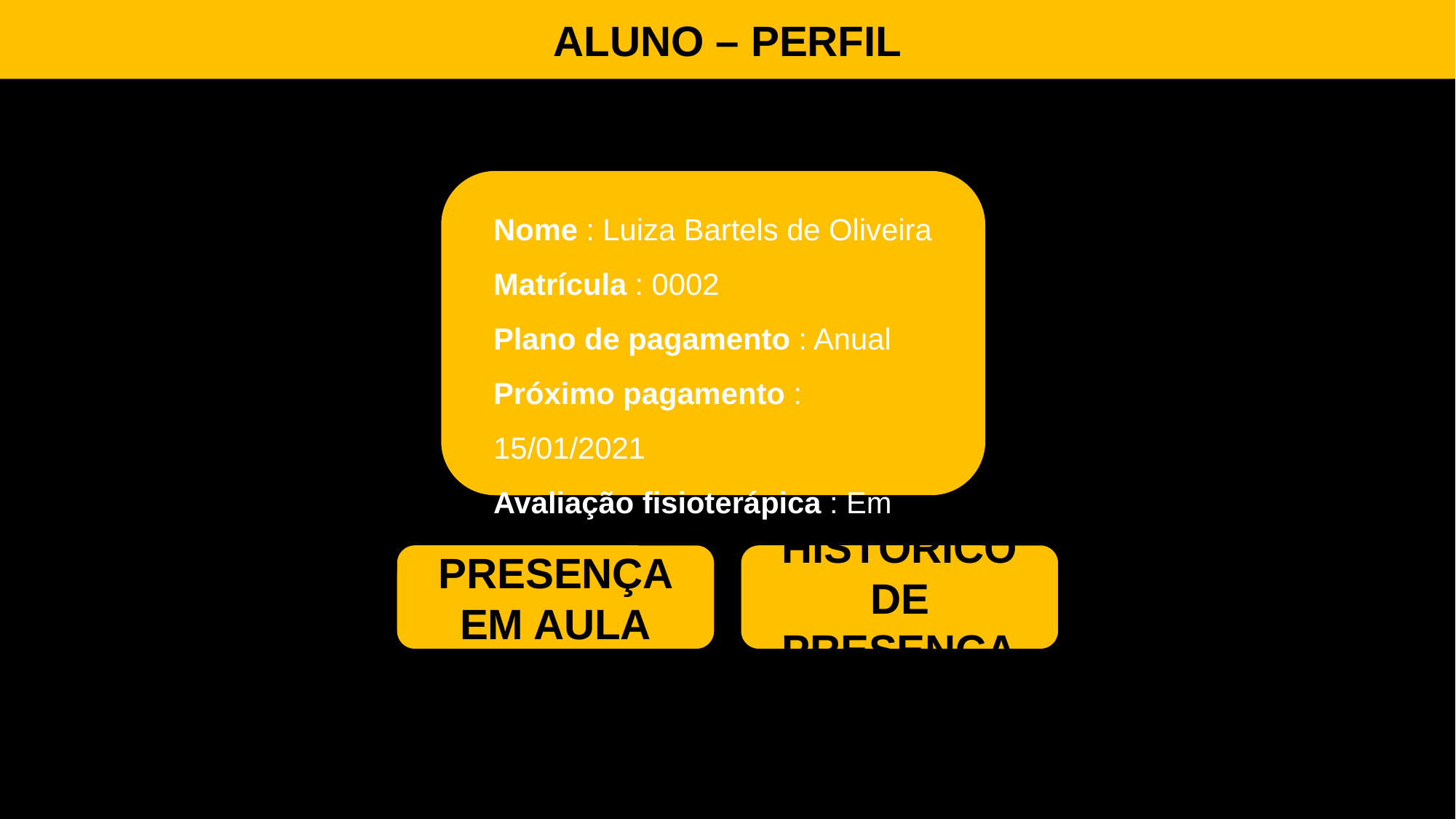

ALUNO – PERFIL

Nome : Luiza Bartels de Oliveira
Matrícula : 0002
Plano de pagamento : Anual
Próximo pagamento : 15/01/2021
Avaliação fisioterápica : Em dia
PRESENÇA EM AULA
HISTÓRICO DE PRESENÇA